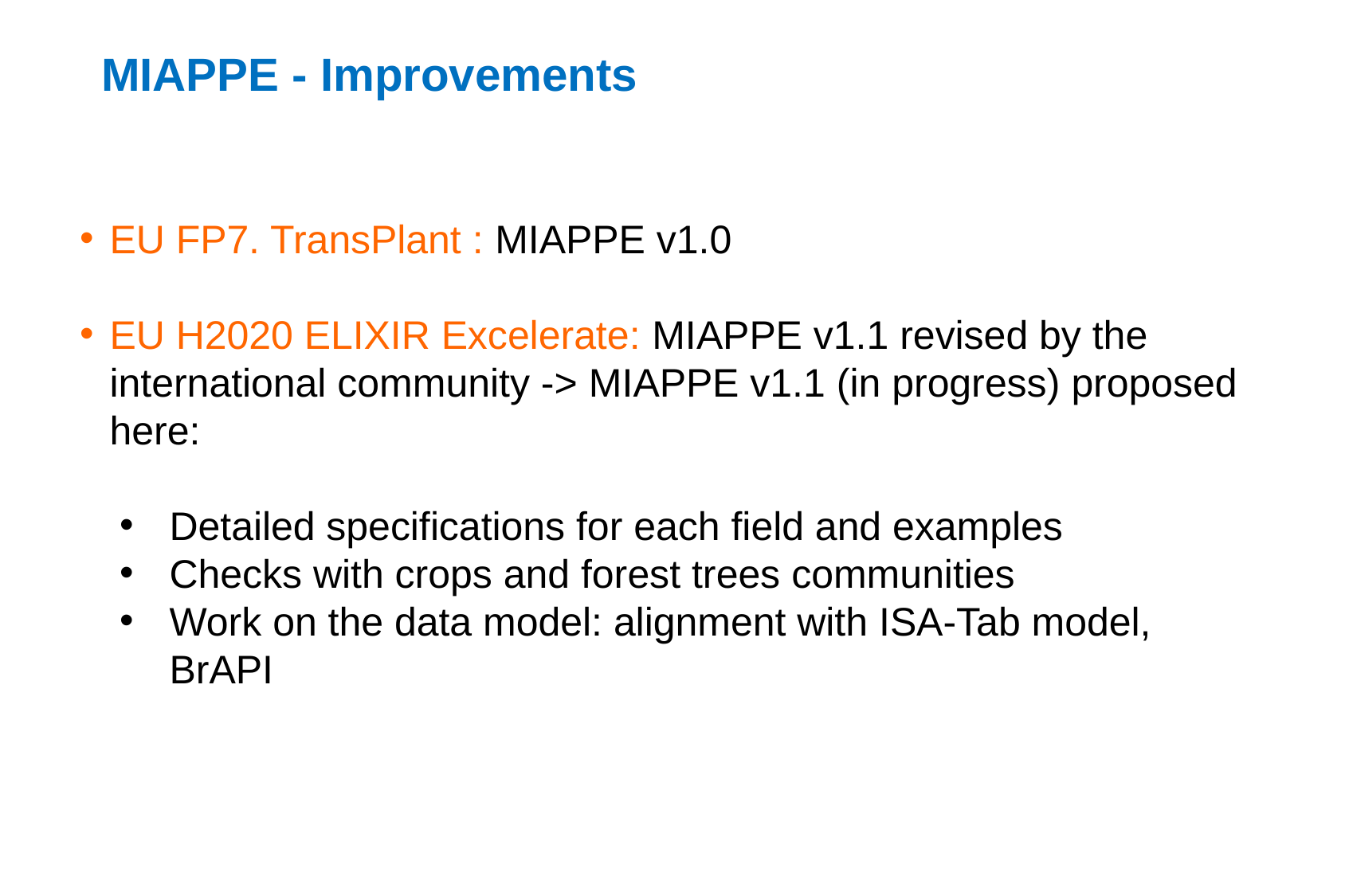

MIAPPE - Improvements
EU FP7. TransPlant : MIAPPE v1.0

EU H2020 ELIXIR Excelerate: MIAPPE v1.1 revised by the international community -> MIAPPE v1.1 (in progress) proposed here:

Detailed specifications for each field and examples
Checks with crops and forest trees communities
Work on the data model: alignment with ISA-Tab model, BrAPI